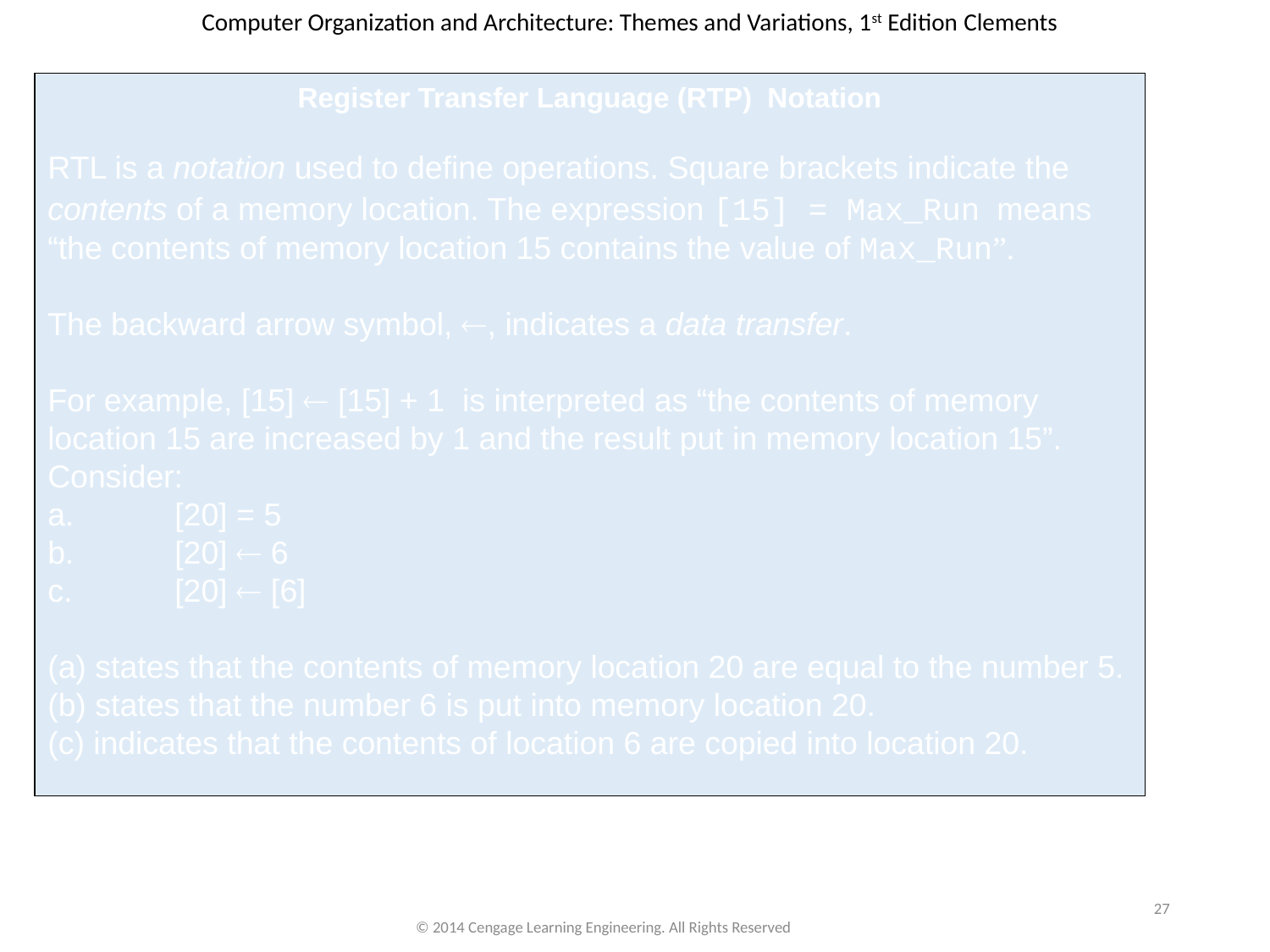

Register Transfer Language (RTP)  Notation

RTL is a notation used to define operations. Square brackets indicate the contents of a memory location. The expression [15] = Max_Run  means “the contents of memory location 15 contains the value of Max_Run”.

The backward arrow symbol, ←, indicates a data transfer.

For example, [15] ← [15] + 1  is interpreted as “the contents of memory location 15 are increased by 1 and the result put in memory location 15”. Consider:
a.	[20] = 5
b.	[20] ← 6
c.	[20] ← [6]

(a) states that the contents of memory location 20 are equal to the number 5.
(b) states that the number 6 is put into memory location 20.
(c) indicates that the contents of location 6 are copied into location 20.

27
© 2014 Cengage Learning Engineering. All Rights Reserved